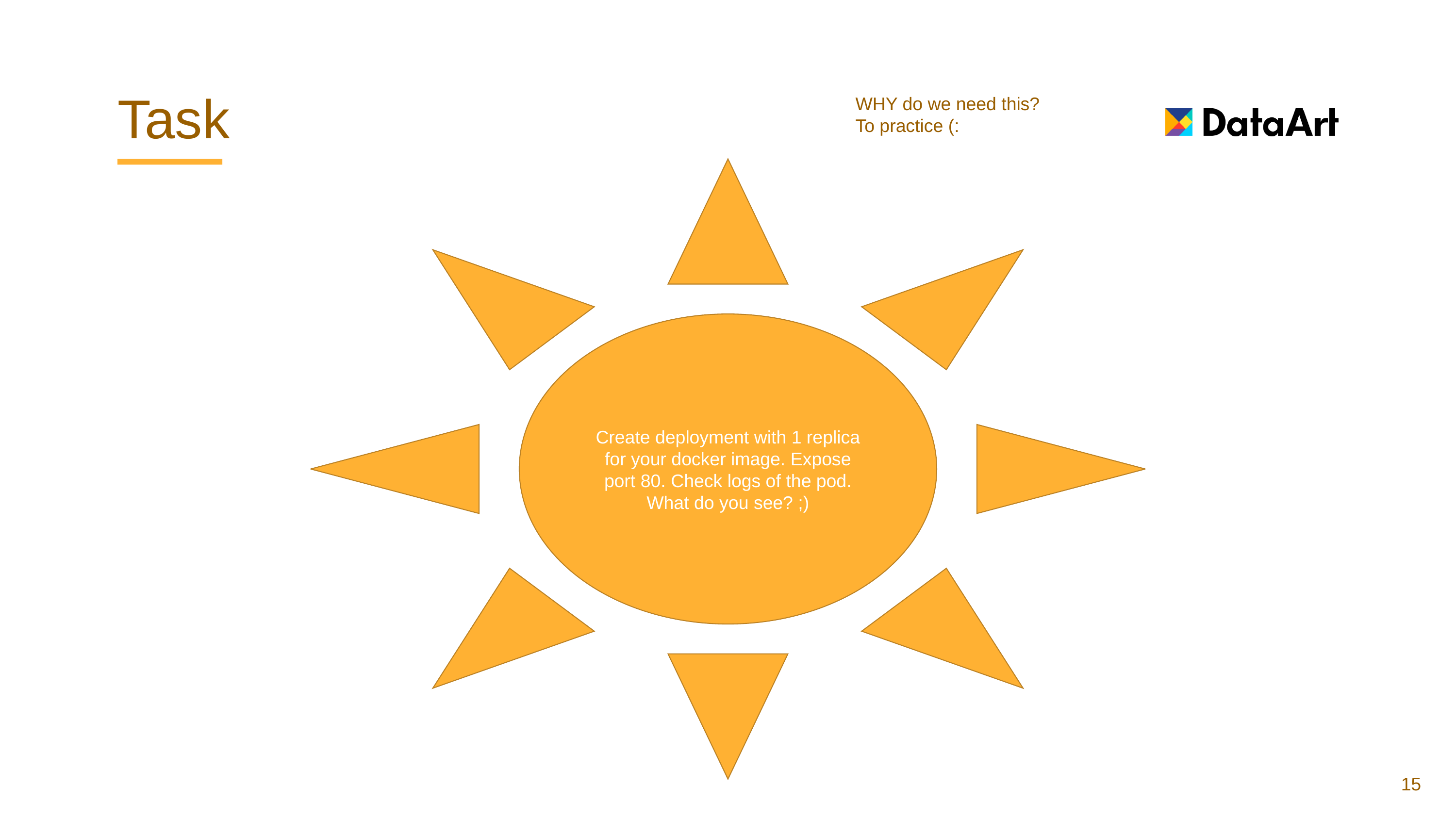

WHY do we need this?
To practice (:
# Task
Create deployment with 1 replica for your docker image. Expose port 80. Check logs of the pod. What do you see? ;)
15